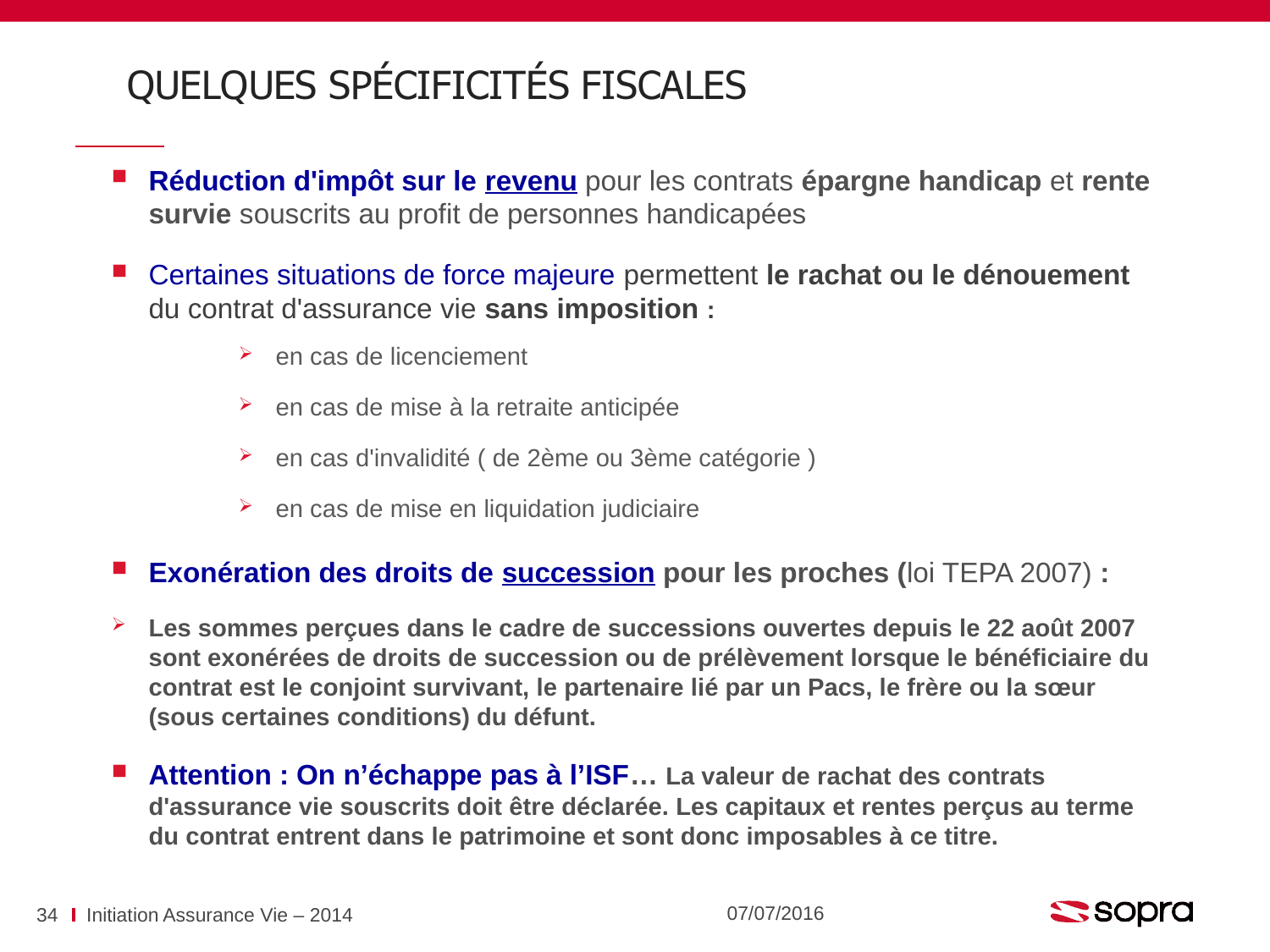

Quelques spécificités fiscales

Réduction d'impôt sur le revenu pour les contrats épargne handicap et rente survie souscrits au profit de personnes handicapées
Certaines situations de force majeure permettent le rachat ou le dénouement du contrat d'assurance vie sans imposition :
en cas de licenciement
en cas de mise à la retraite anticipée
en cas d'invalidité ( de 2ème ou 3ème catégorie )
en cas de mise en liquidation judiciaire
Exonération des droits de succession pour les proches (loi TEPA 2007) :
Les sommes perçues dans le cadre de successions ouvertes depuis le 22 août 2007 sont exonérées de droits de succession ou de prélèvement lorsque le bénéficiaire du contrat est le conjoint survivant, le partenaire lié par un Pacs, le frère ou la sœur (sous certaines conditions) du défunt.
Attention : On n’échappe pas à l’ISF… La valeur de rachat des contrats d'assurance vie souscrits doit être déclarée. Les capitaux et rentes perçus au terme du contrat entrent dans le patrimoine et sont donc imposables à ce titre.
07/07/2016
34
Initiation Assurance Vie – 2014